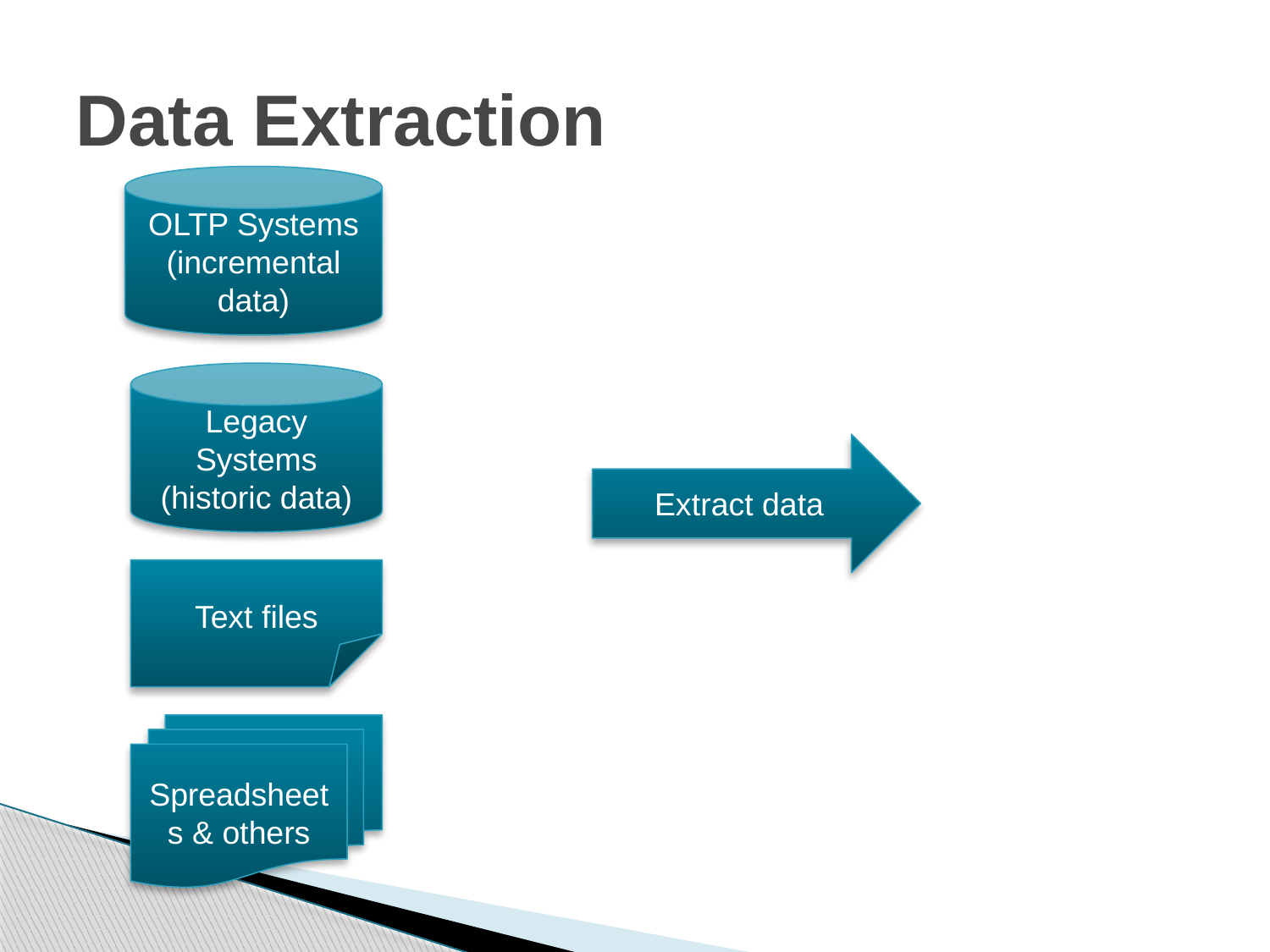

# Data Extraction
OLTP Systems (incremental data)
Legacy Systems (historic data)
Extract data

Text files
Spreadsheets & others